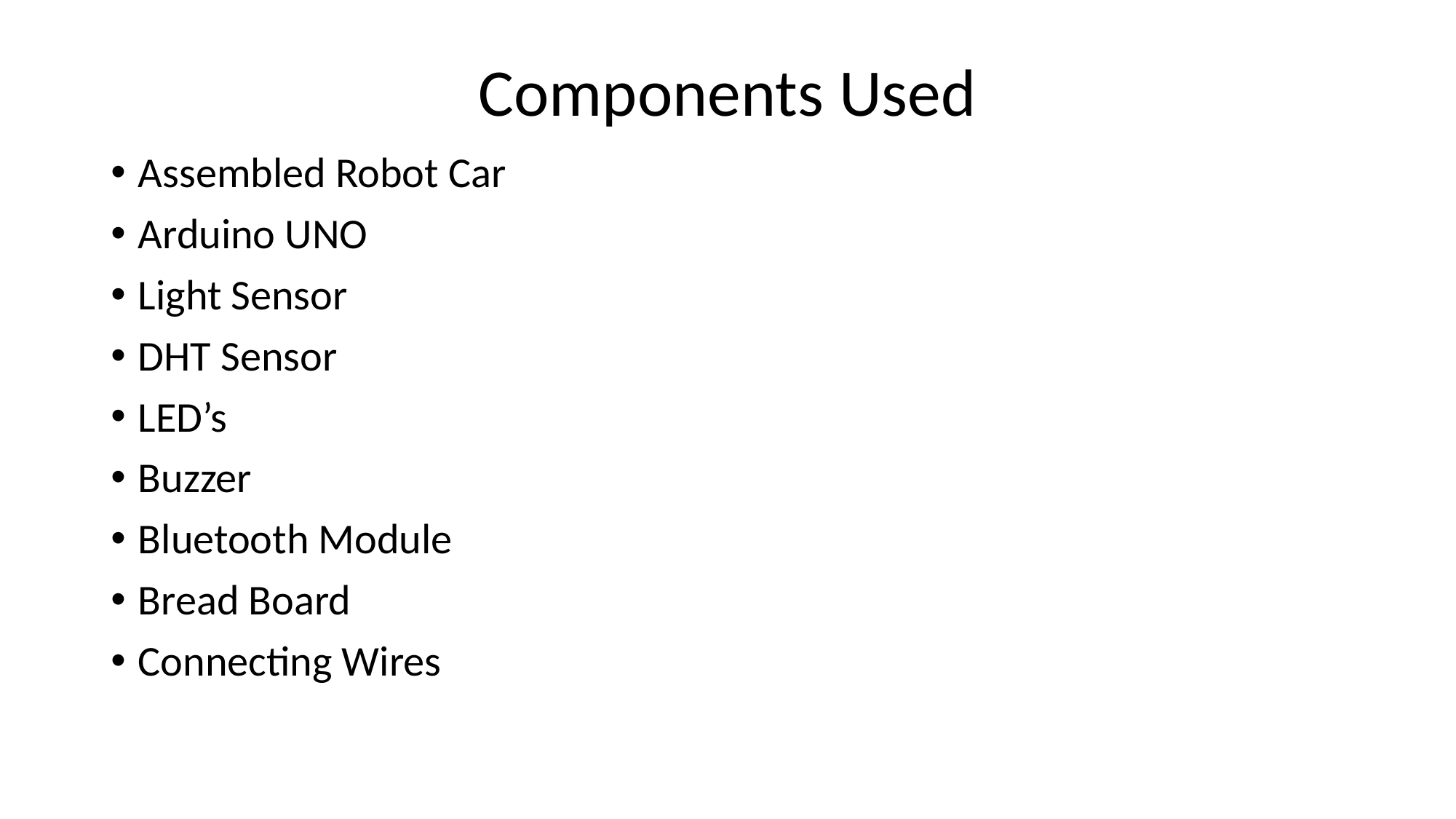

# Components Used
Assembled Robot Car
Arduino UNO
Light Sensor
DHT Sensor
LED’s
Buzzer
Bluetooth Module
Bread Board
Connecting Wires